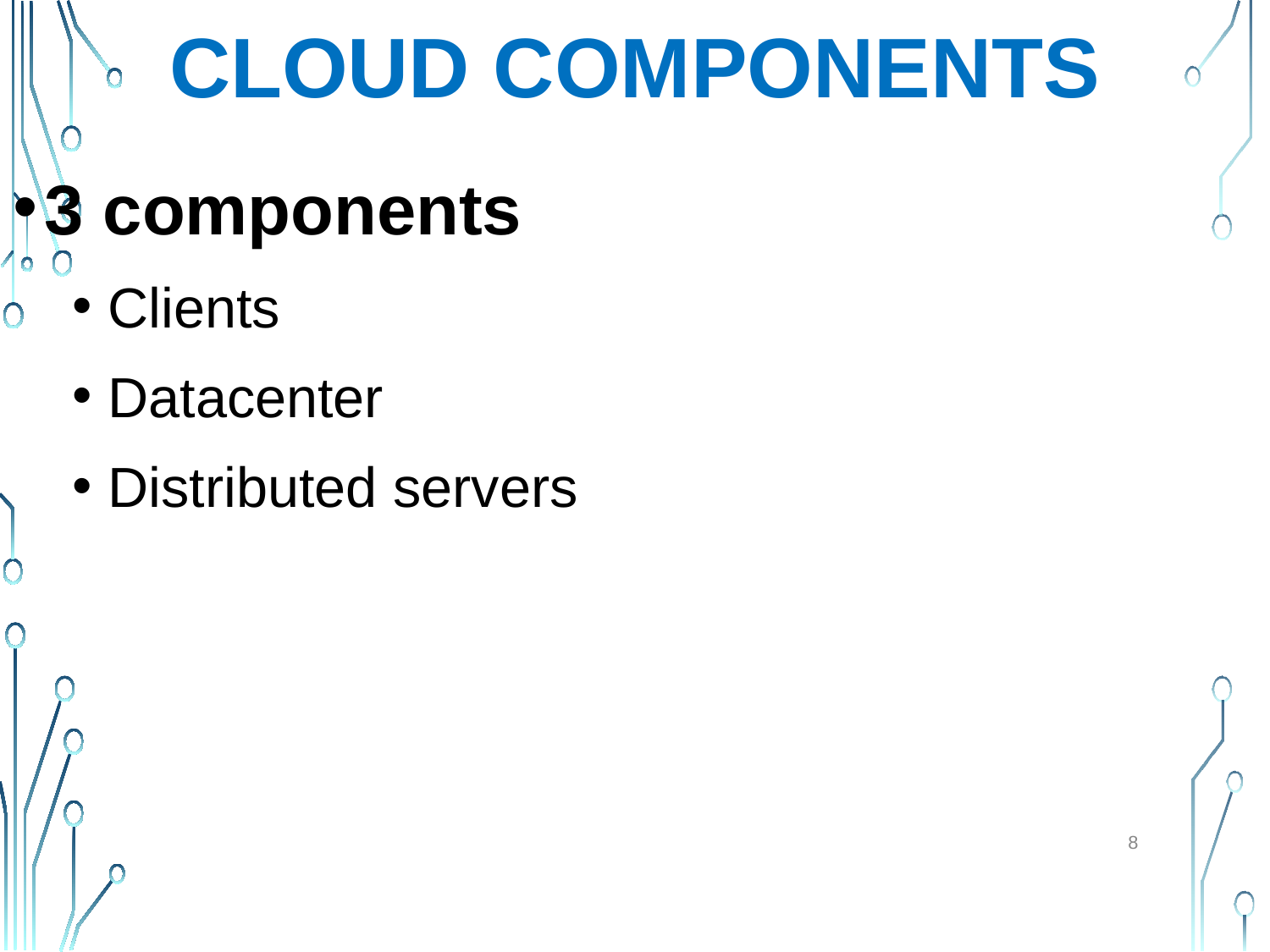

# CLOUD COMPONENTS
3 components
Clients
Datacenter
Distributed servers
8